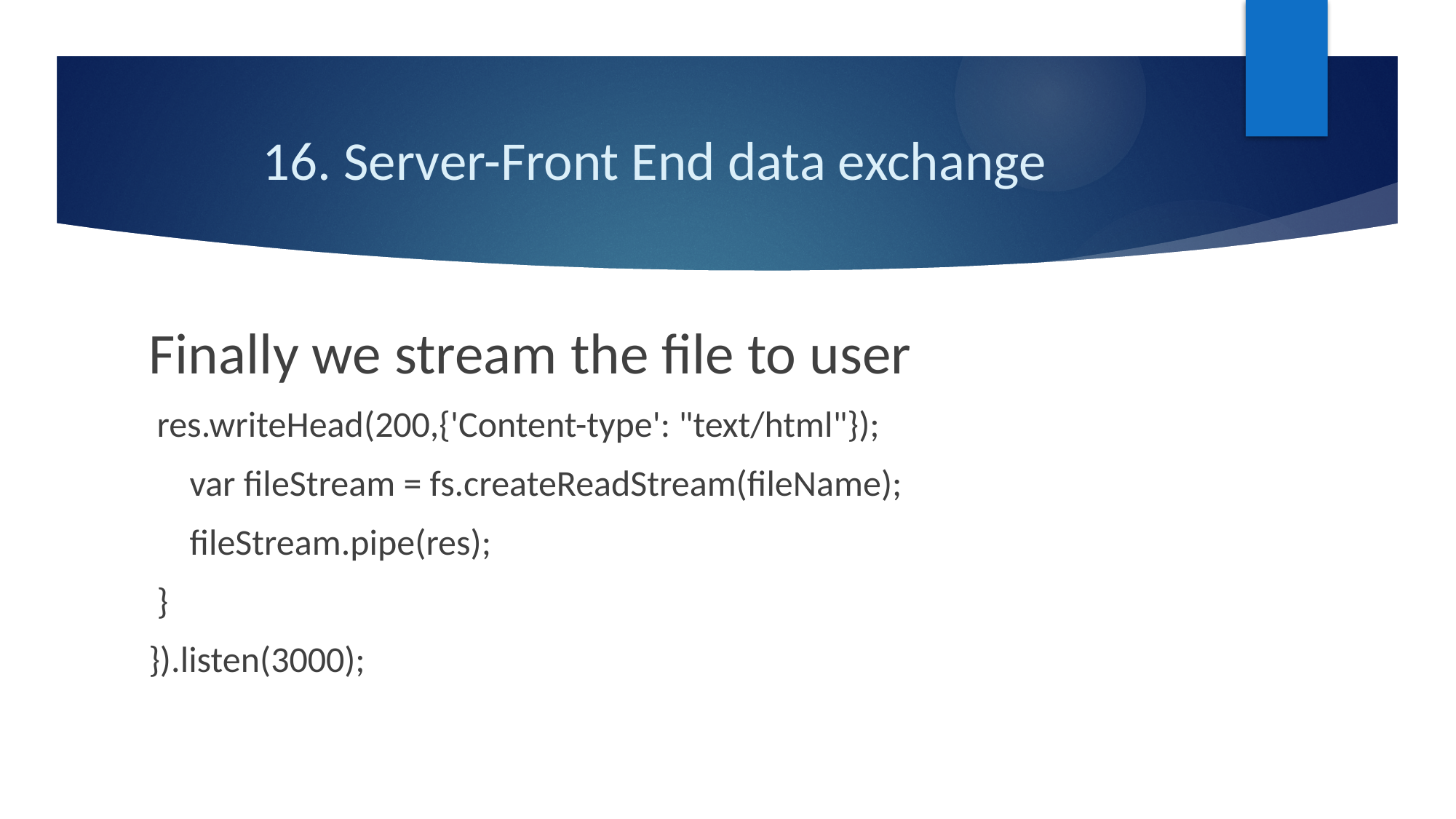

# 16. Server-Front End data exchange
Finally we stream the file to user
 res.writeHead(200,{'Content-type': "text/html"});
     var fileStream = fs.createReadStream(fileName);
     fileStream.pipe(res);
 }
}).listen(3000);